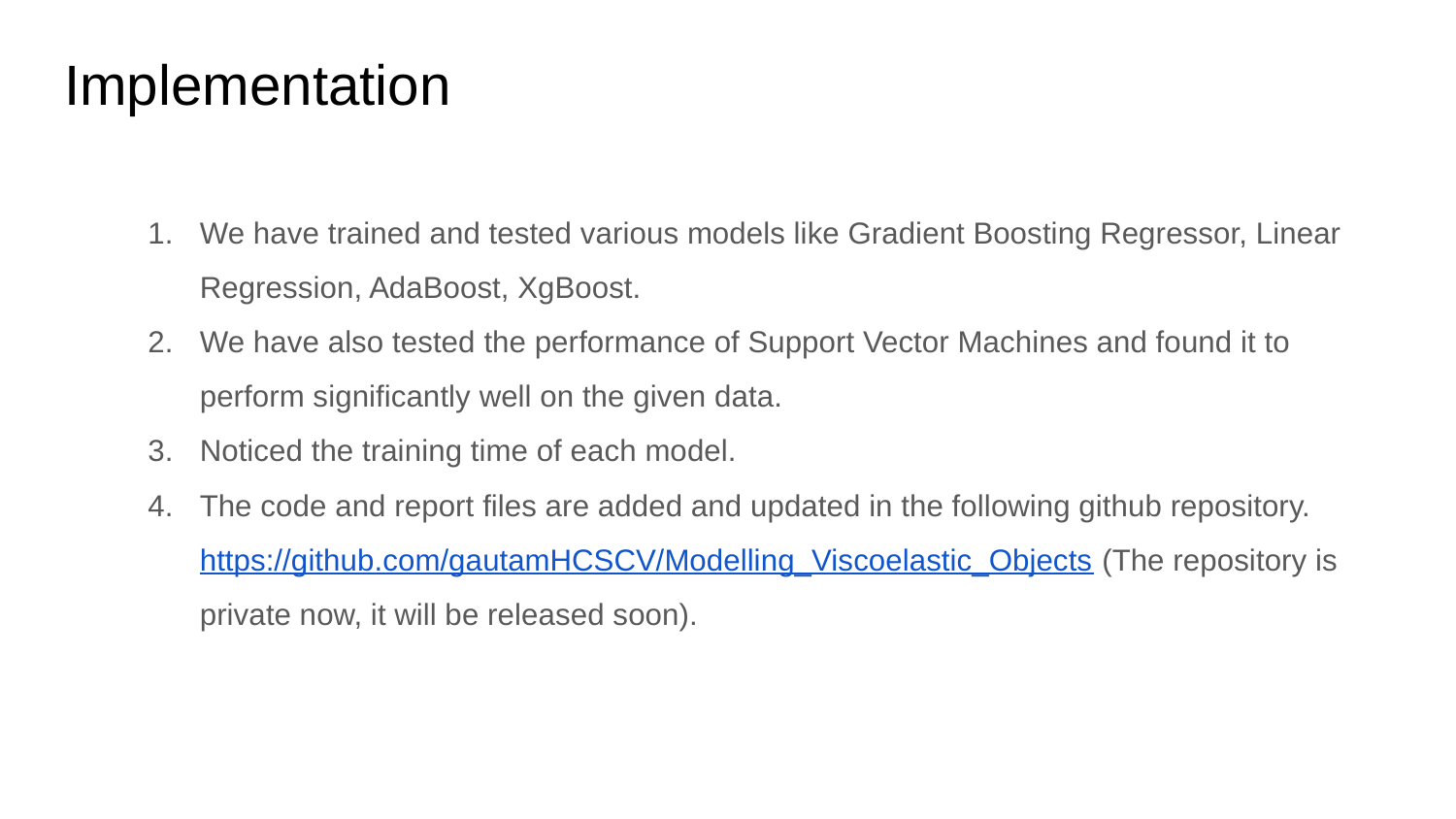

# Implementation
We have trained and tested various models like Gradient Boosting Regressor, Linear Regression, AdaBoost, XgBoost.
We have also tested the performance of Support Vector Machines and found it to perform significantly well on the given data.
Noticed the training time of each model.
The code and report files are added and updated in the following github repository. https://github.com/gautamHCSCV/Modelling_Viscoelastic_Objects (The repository is private now, it will be released soon).